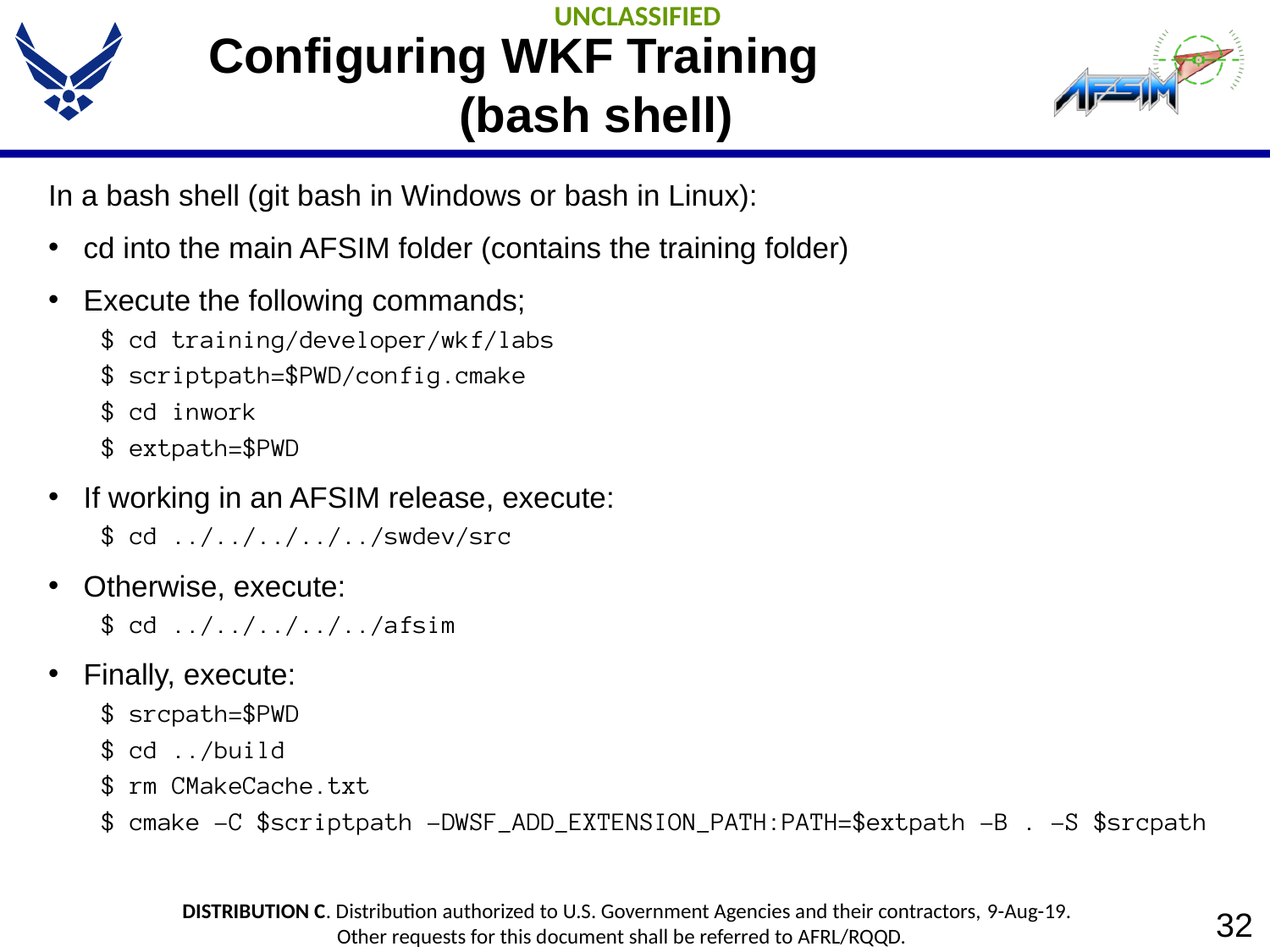

# Configuring WKF Training             (bash shell)
In a bash shell (git bash in Windows or bash in Linux):
cd into the main AFSIM folder (contains the training folder)
Execute the following commands;
$ cd training/developer/wkf/labs
$ scriptpath=$PWD/config.cmake
$ cd inwork
$ extpath=$PWD
If working in an AFSIM release, execute:
$ cd ../../../../../swdev/src
Otherwise, execute:
$ cd ../../../../../afsim
Finally, execute:
$ srcpath=$PWD
$ cd ../build
$ rm CMakeCache.txt
$ cmake –C $scriptpath –DWSF_ADD_EXTENSION_PATH:PATH=$extpath –B . –S $srcpath